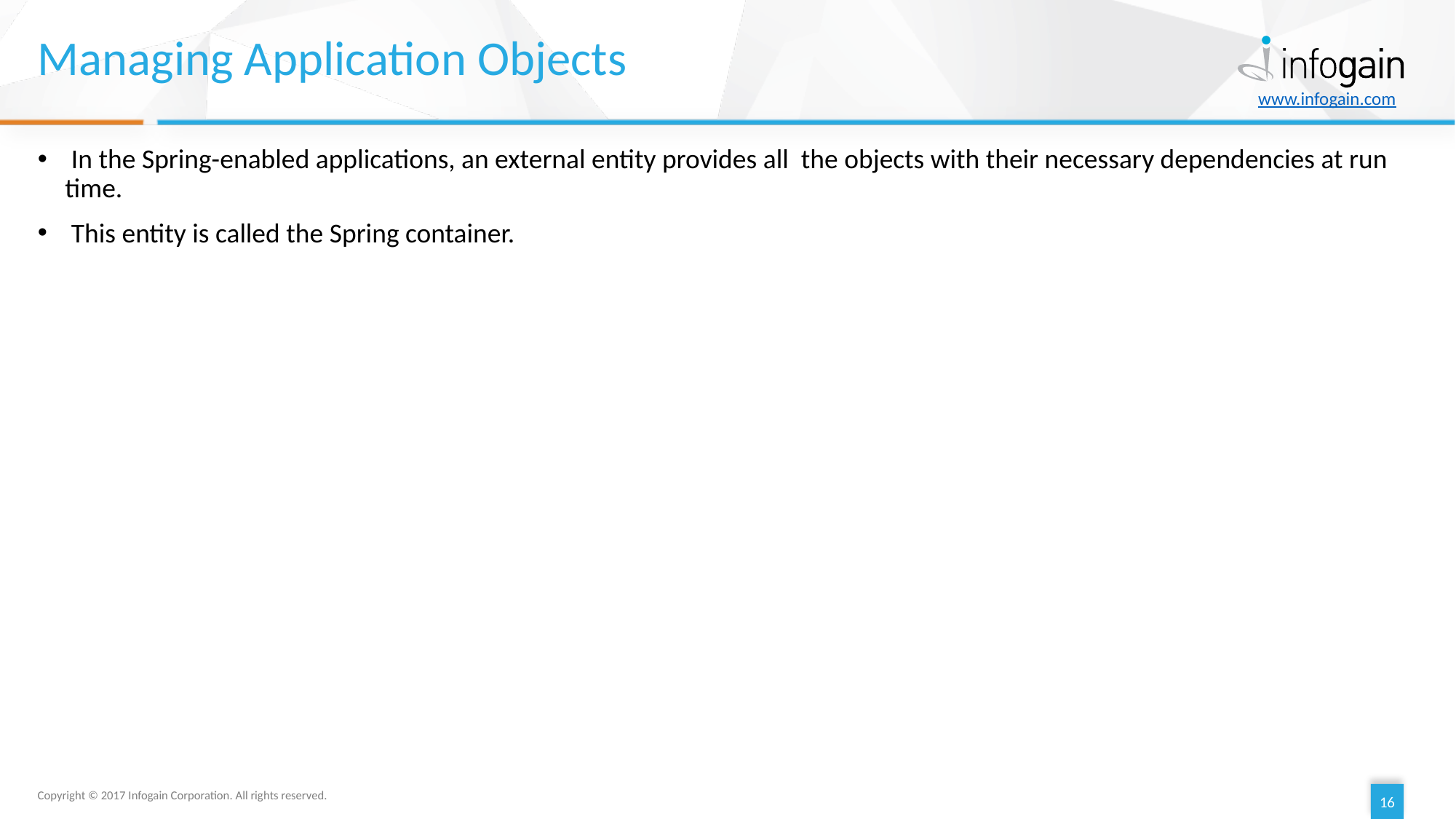

# Managing Application Objects
 In the Spring-enabled applications, an external entity provides all  the objects with their necessary dependencies at run time.
 This entity is called the Spring container.